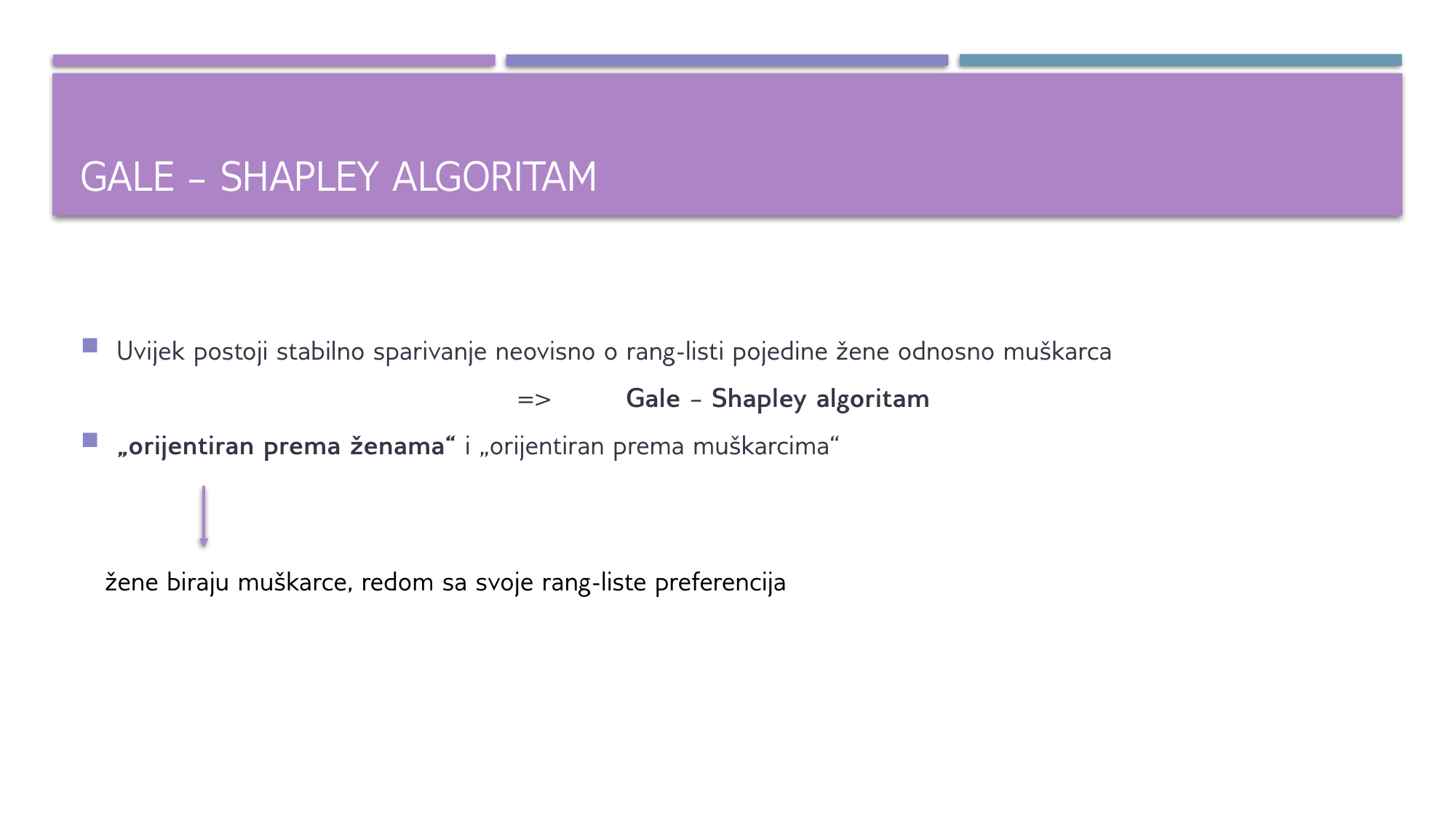

# Gale – Shapley algoritam
Uvijek postoji stabilno sparivanje neovisno o rang-listi pojedine žene odnosno muškarca
				=>	Gale – Shapley algoritam
„orijentiran prema ženama“ i „orijentiran prema muškarcima“

žene biraju muškarce, redom sa svoje rang-liste preferencija